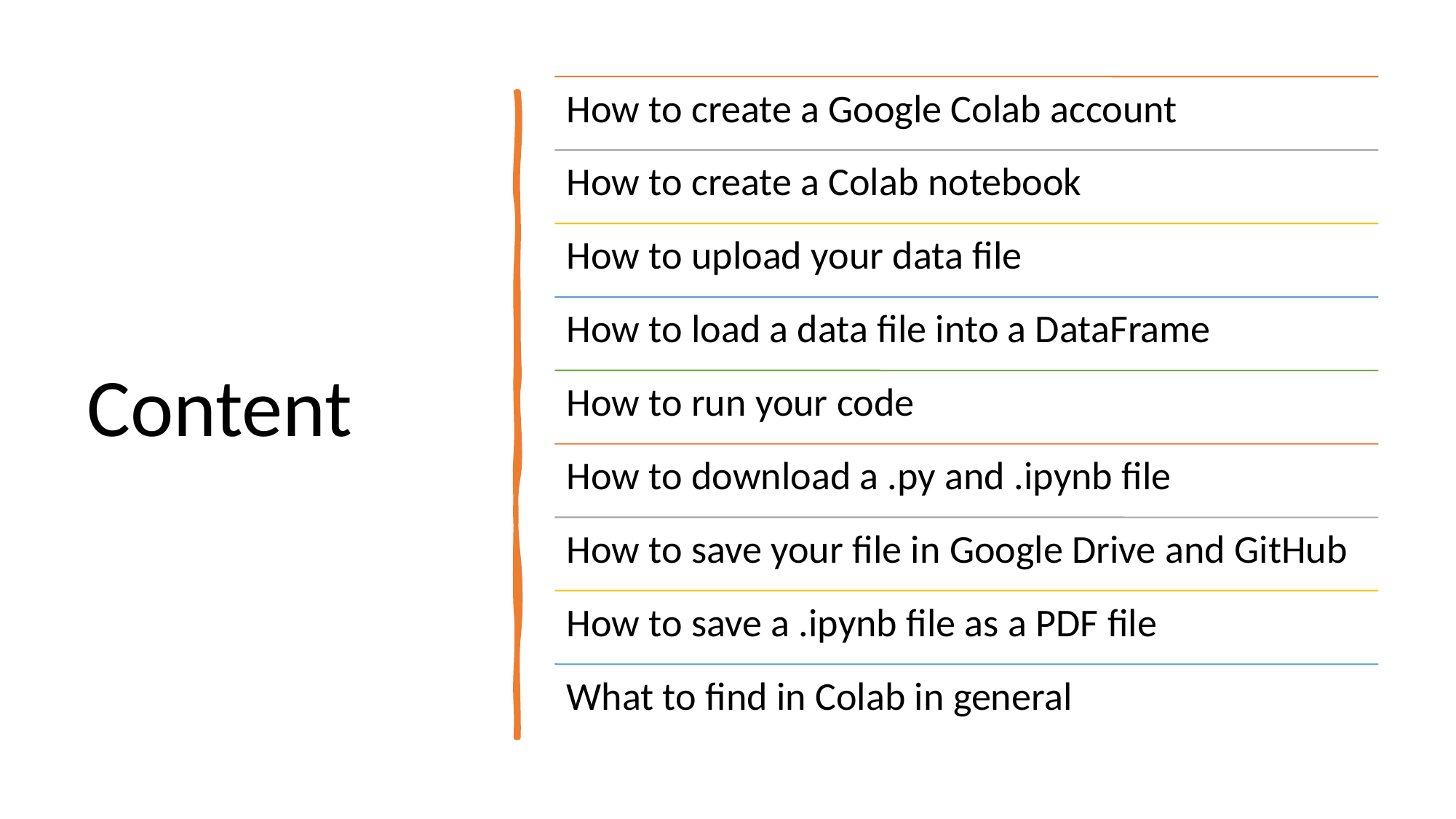

How to create a Google Colab account
How to create a Colab notebook
How to upload your data file
How to load a data file into a DataFrame
How to run your code
How to download a .py and .ipynb file
How to save your file in Google Drive and GitHub
How to save a .ipynb file as a PDF file
What to find in Colab in general
# Content